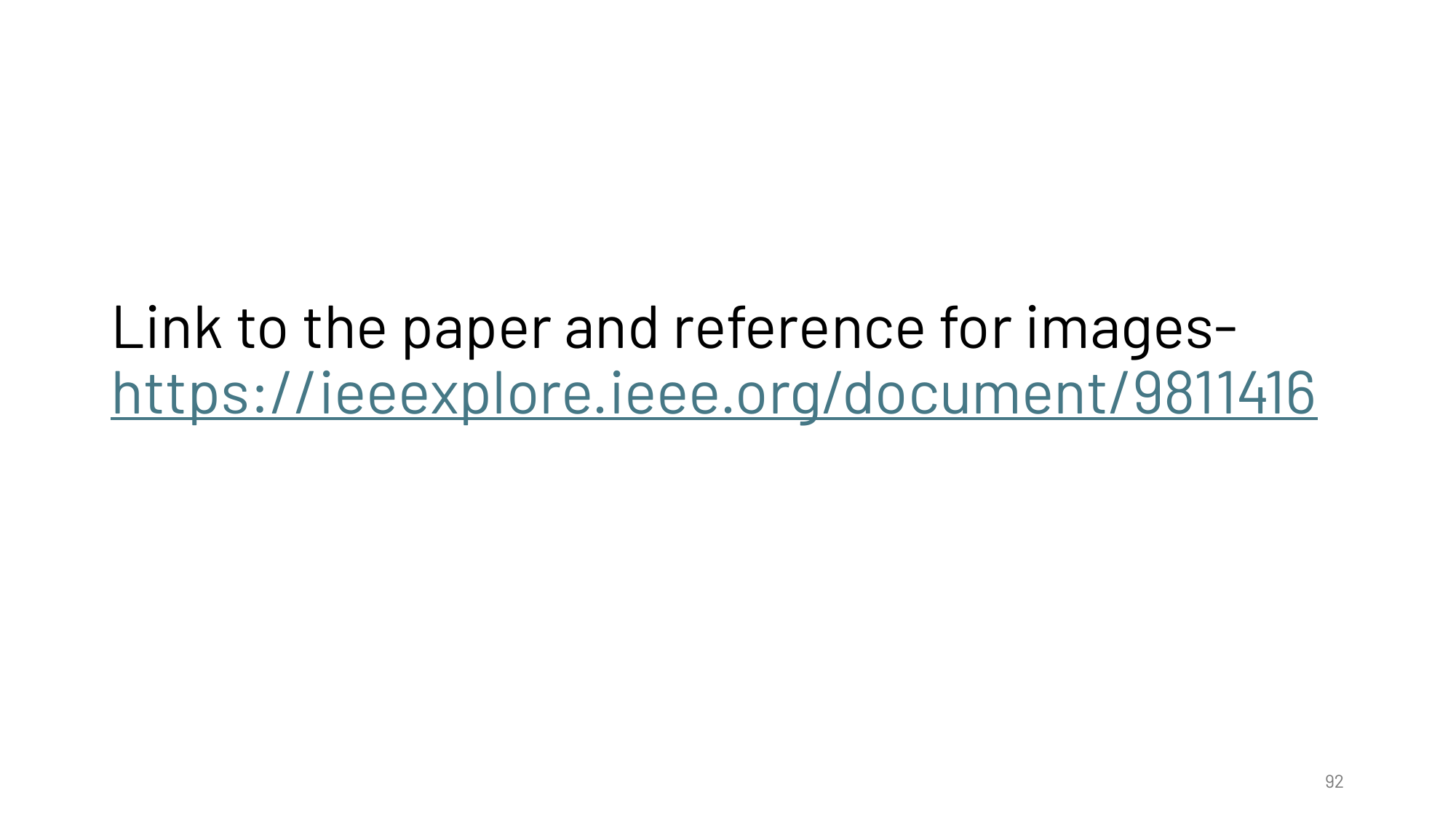

#
Link to the paper and reference for images- https://ieeexplore.ieee.org/document/9811416

92